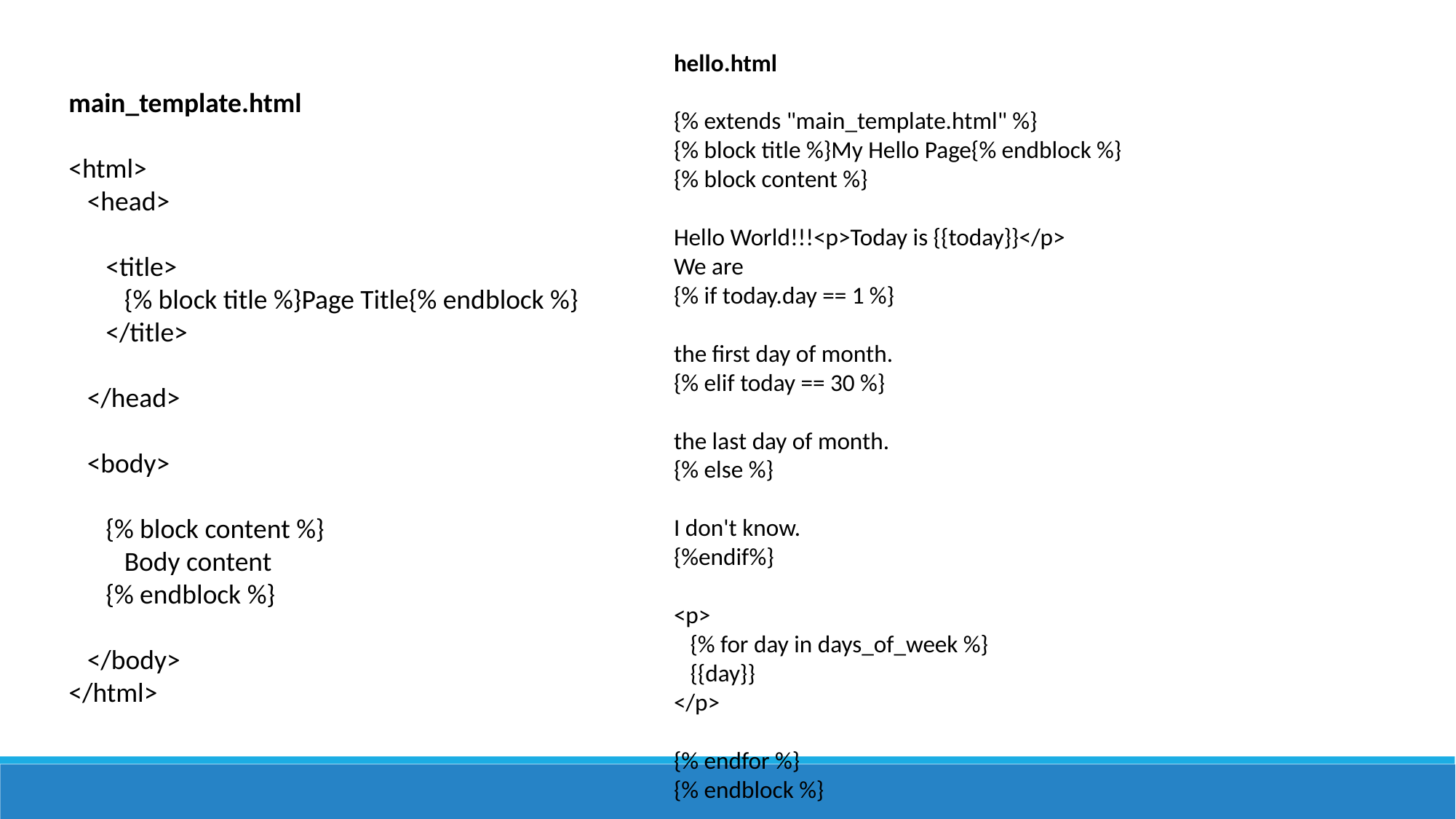

hello.html

{% extends "main_template.html" %}
{% block title %}My Hello Page{% endblock %}
{% block content %}

Hello World!!!<p>Today is {{today}}</p>
We are
{% if today.day == 1 %}

the first day of month.
{% elif today == 30 %}

the last day of month.
{% else %}

I don't know.
{%endif%}

<p>
   {% for day in days_of_week %}
   {{day}}
</p>

{% endfor %}
{% endblock %}
main_template.html

<html>
   <head>

      <title>
         {% block title %}Page Title{% endblock %}
      </title>

   </head>

   <body>

      {% block content %}
         Body content
      {% endblock %}

   </body>
</html>